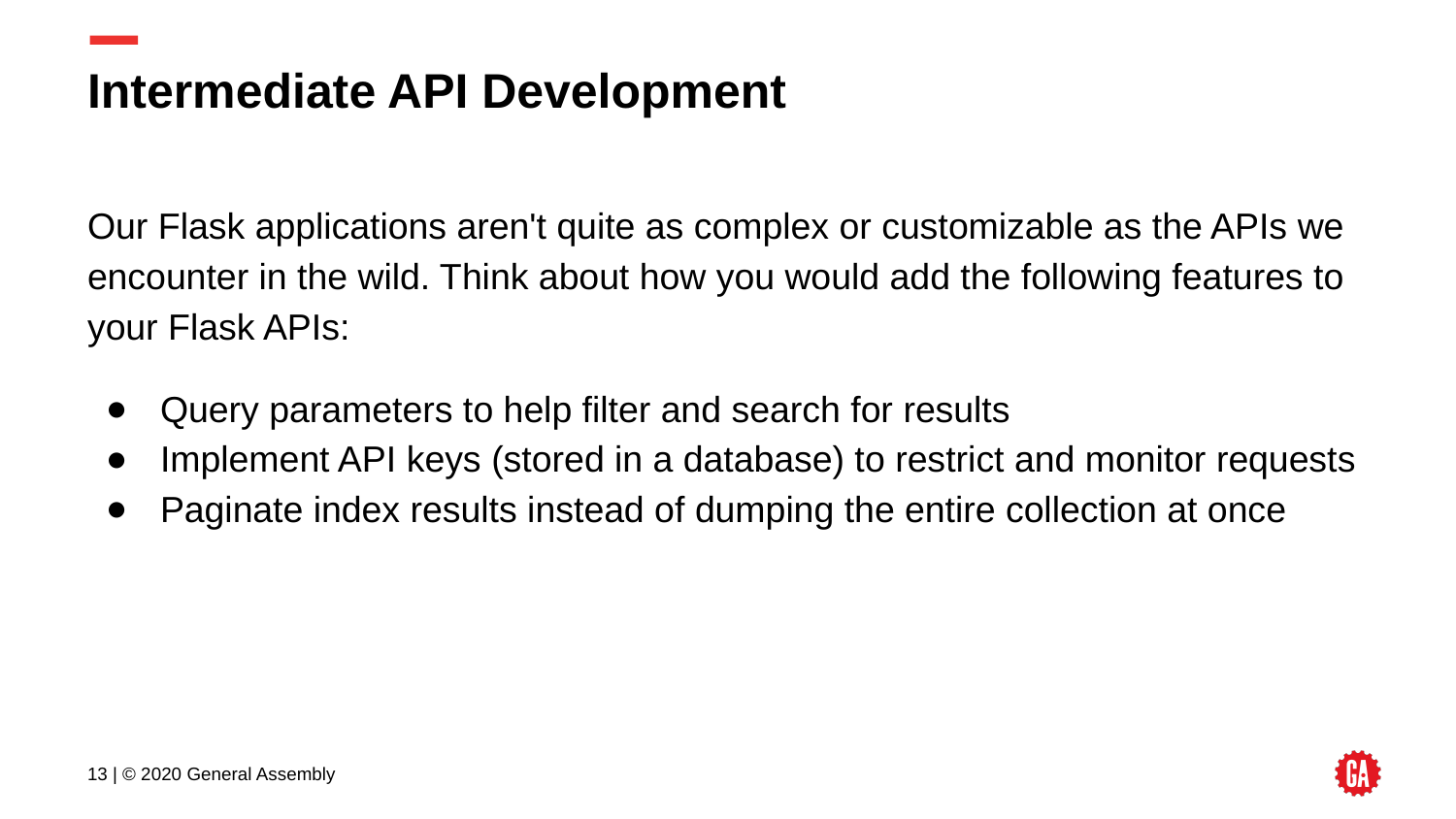

# Intermediate API Development
Our Flask applications aren't quite as complex or customizable as the APIs we encounter in the wild. Think about how you would add the following features to your Flask APIs:
Query parameters to help filter and search for results
Implement API keys (stored in a database) to restrict and monitor requests
Paginate index results instead of dumping the entire collection at once
13 | © 2020 General Assembly